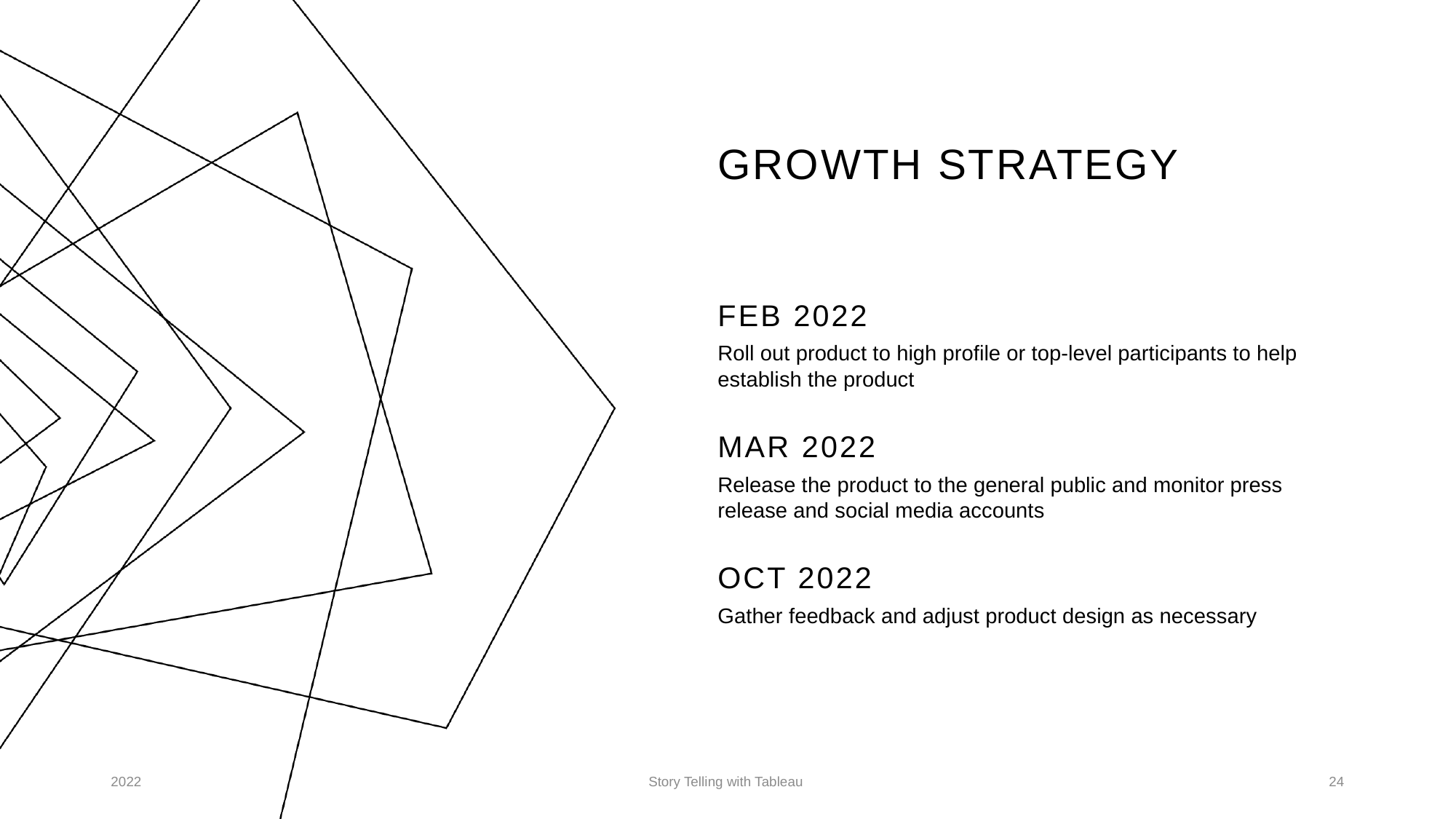

# Growth strategy
Feb 2022
Roll out product to high profile or top-level participants to help establish the product
Mar 2022
Release the product to the general public and monitor press release and social media accounts
Oct 2022
Gather feedback and adjust product design as necessary

2022
Story Telling with Tableau
24